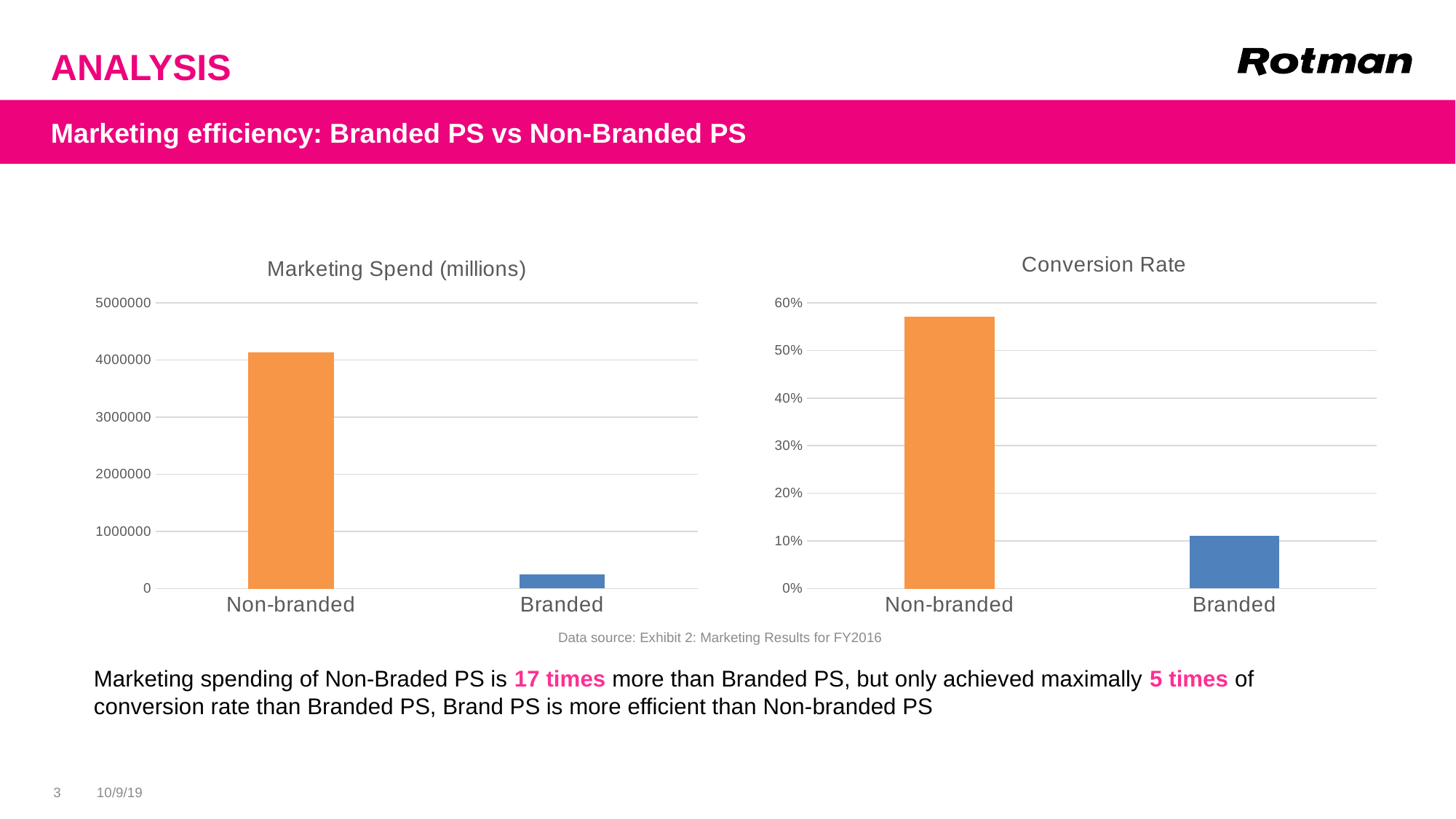

# ANALYSIS
Marketing efficiency: Branded PS vs Non-Branded PS

### Chart: Marketing Spend (millions)

| Category | Marketing Spend |
|---|---|
| Non-branded | 4126313.0 |
| Branded | 244687.0 |

### Chart:

| Category | Conversion Rate |
|---|---|
| Non-branded | 0.57 |
| Branded | 0.11 |
Data source: Exhibit 2: Marketing Results for FY2016
Marketing spending of Non-Braded PS is 17 times more than Branded PS, but only achieved maximally 5 times of conversion rate than Branded PS, Brand PS is more efficient than Non-branded PS
3
10/9/19